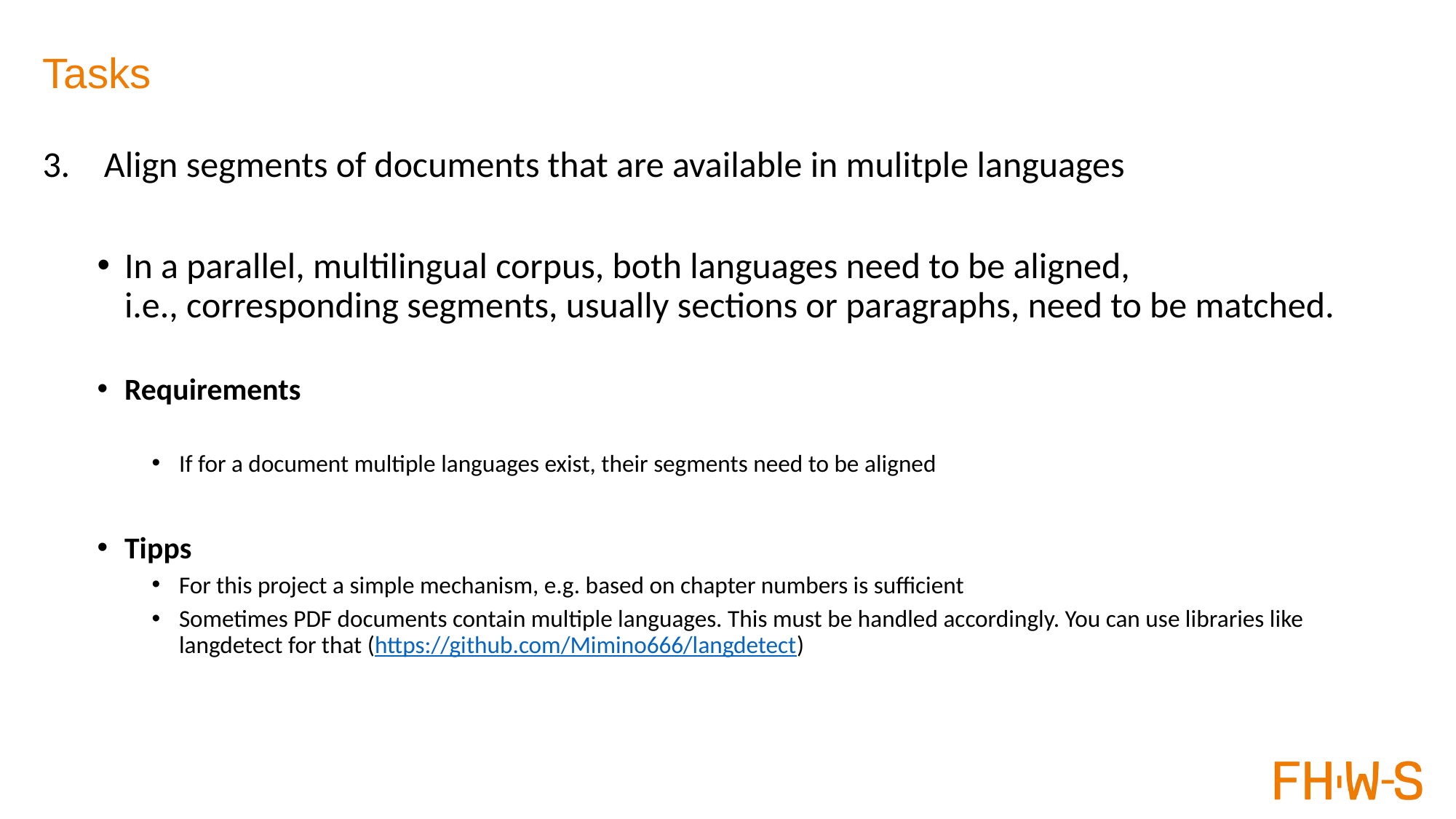

# Tasks
Align segments of documents that are available in mulitple languages

In a parallel, multilingual corpus, both languages need to be aligned,
i.e., corresponding segments, usually sections or paragraphs, need to be matched.

Requirements

If for a document multiple languages exist, their segments need to be aligned

Tipps
For this project a simple mechanism, e.g. based on chapter numbers is sufficient
Sometimes PDF documents contain multiple languages. This must be handled accordingly. You can use libraries like langdetect for that (https://github.com/Mimino666/langdetect)